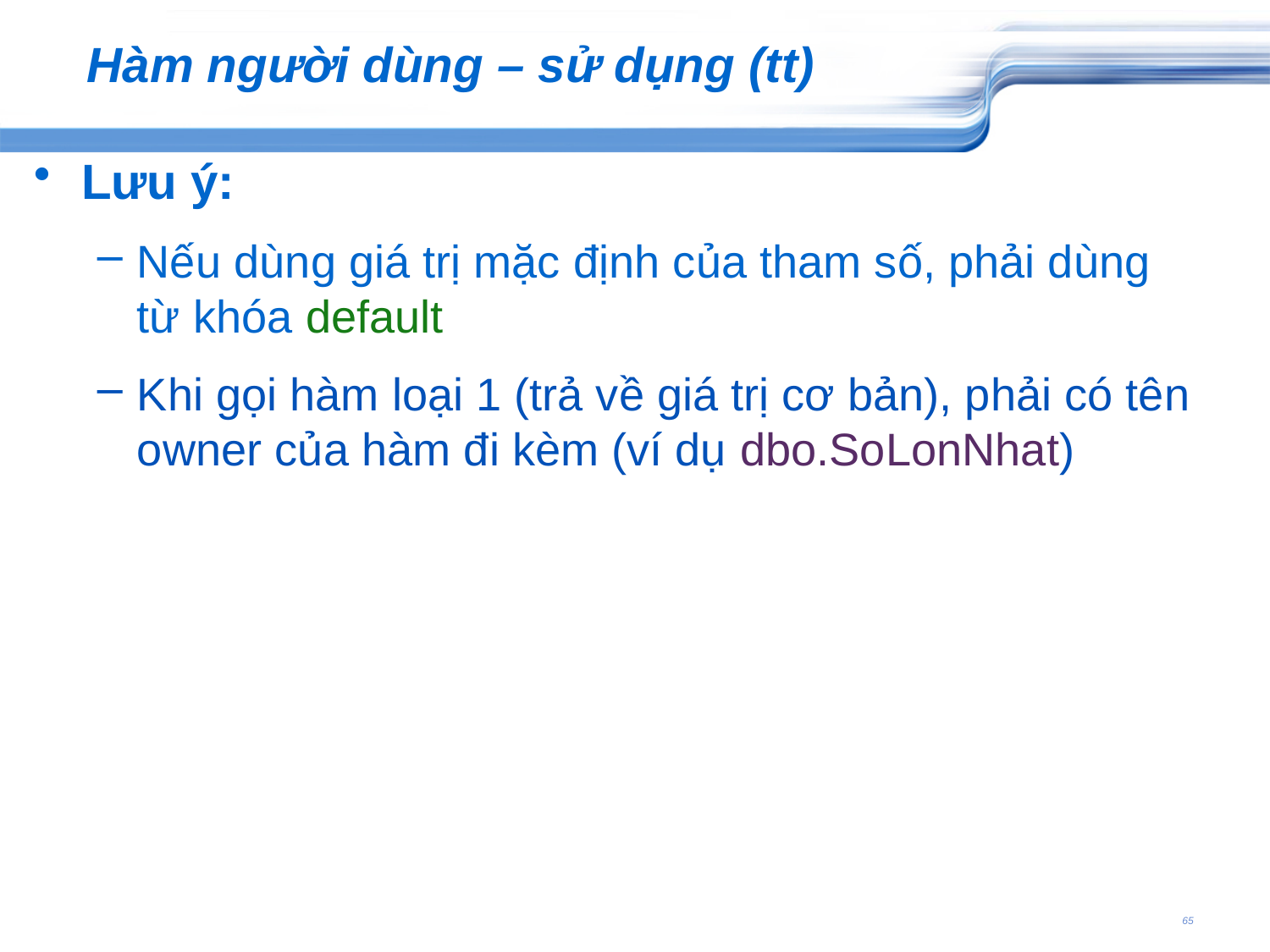

# Hàm người dùng – sử dụng (tt)
Lưu ý:
Nếu dùng giá trị mặc định của tham số, phải dùng từ khóa default
Khi gọi hàm loại 1 (trả về giá trị cơ bản), phải có tên owner của hàm đi kèm (ví dụ dbo.SoLonNhat)
65